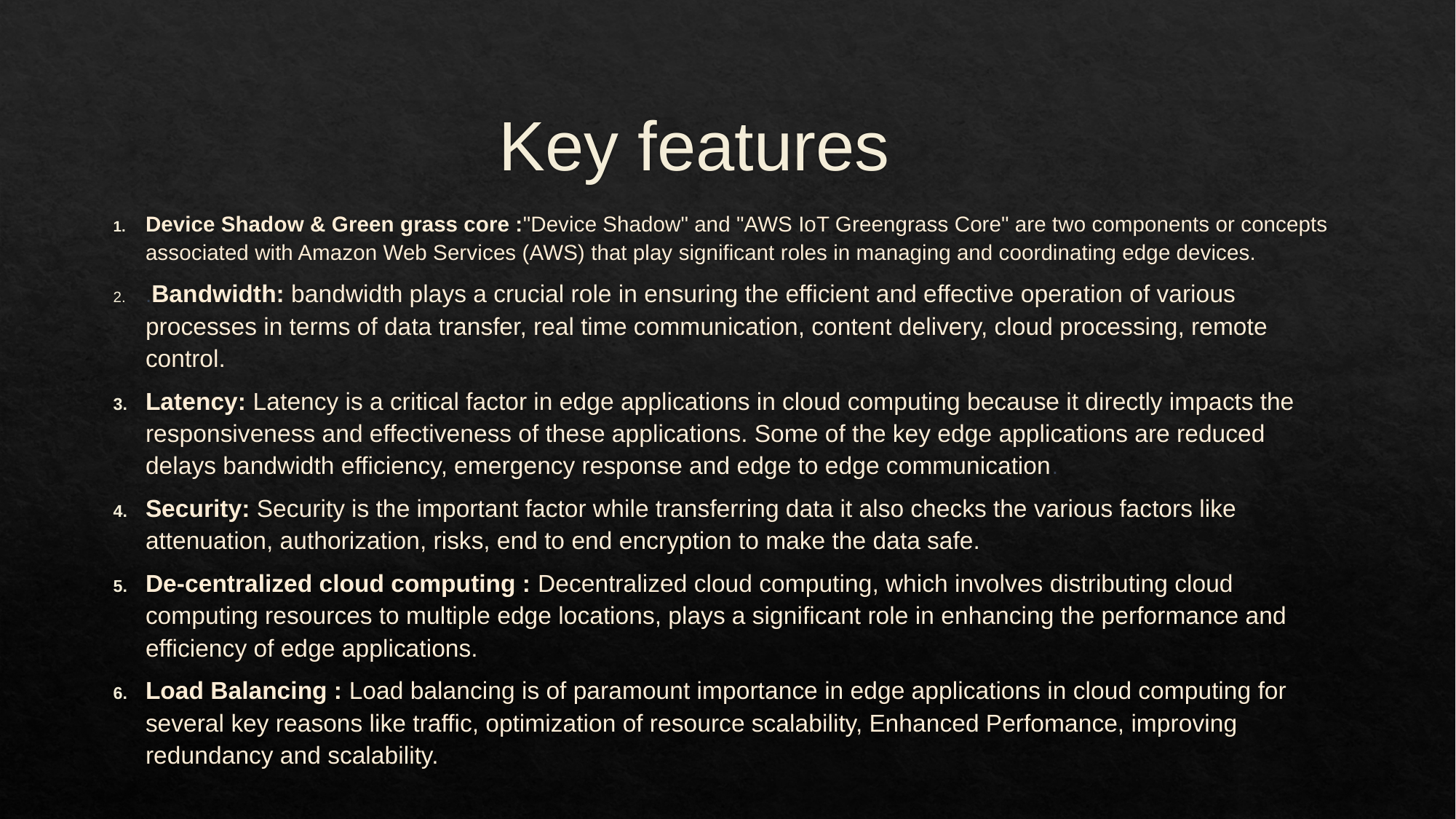

# Key features
Device Shadow & Green grass core :"Device Shadow" and "AWS IoT Greengrass Core" are two components or concepts associated with Amazon Web Services (AWS) that play significant roles in managing and coordinating edge devices.
.Bandwidth: bandwidth plays a crucial role in ensuring the efficient and effective operation of various processes in terms of data transfer, real time communication, content delivery, cloud processing, remote control.
Latency: Latency is a critical factor in edge applications in cloud computing because it directly impacts the responsiveness and effectiveness of these applications. Some of the key edge applications are reduced delays bandwidth efficiency, emergency response and edge to edge communication.
Security: Security is the important factor while transferring data it also checks the various factors like attenuation, authorization, risks, end to end encryption to make the data safe.
De-centralized cloud computing : Decentralized cloud computing, which involves distributing cloud computing resources to multiple edge locations, plays a significant role in enhancing the performance and efficiency of edge applications.
Load Balancing : Load balancing is of paramount importance in edge applications in cloud computing for several key reasons like traffic, optimization of resource scalability, Enhanced Perfomance, improving redundancy and scalability.